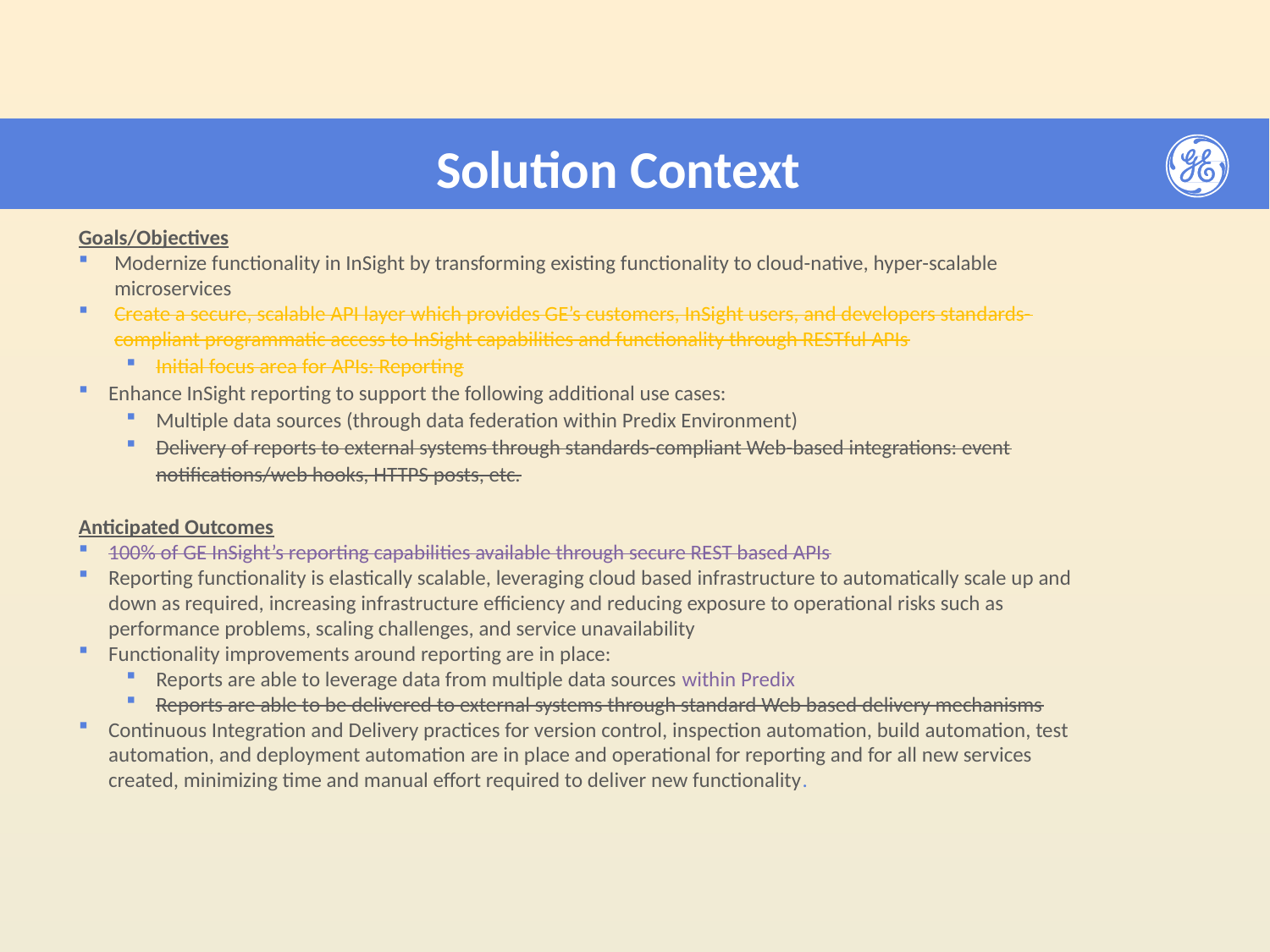

Solution Context

Goals/Objectives
Modernize functionality in InSight by transforming existing functionality to cloud-native, hyper-scalable microservices
Create a secure, scalable API layer which provides GE’s customers, InSight users, and developers standards-compliant programmatic access to InSight capabilities and functionality through RESTful APIs
Initial focus area for APIs: Reporting
Enhance InSight reporting to support the following additional use cases:
Multiple data sources (through data federation within Predix Environment)
Delivery of reports to external systems through standards-compliant Web-based integrations: event notifications/web hooks, HTTPS posts, etc.

Anticipated Outcomes
100% of GE InSight’s reporting capabilities available through secure REST based APIs
Reporting functionality is elastically scalable, leveraging cloud based infrastructure to automatically scale up and down as required, increasing infrastructure efficiency and reducing exposure to operational risks such as performance problems, scaling challenges, and service unavailability
Functionality improvements around reporting are in place:
Reports are able to leverage data from multiple data sources within Predix
Reports are able to be delivered to external systems through standard Web based delivery mechanisms
Continuous Integration and Delivery practices for version control, inspection automation, build automation, test automation, and deployment automation are in place and operational for reporting and for all new services created, minimizing time and manual effort required to deliver new functionality.